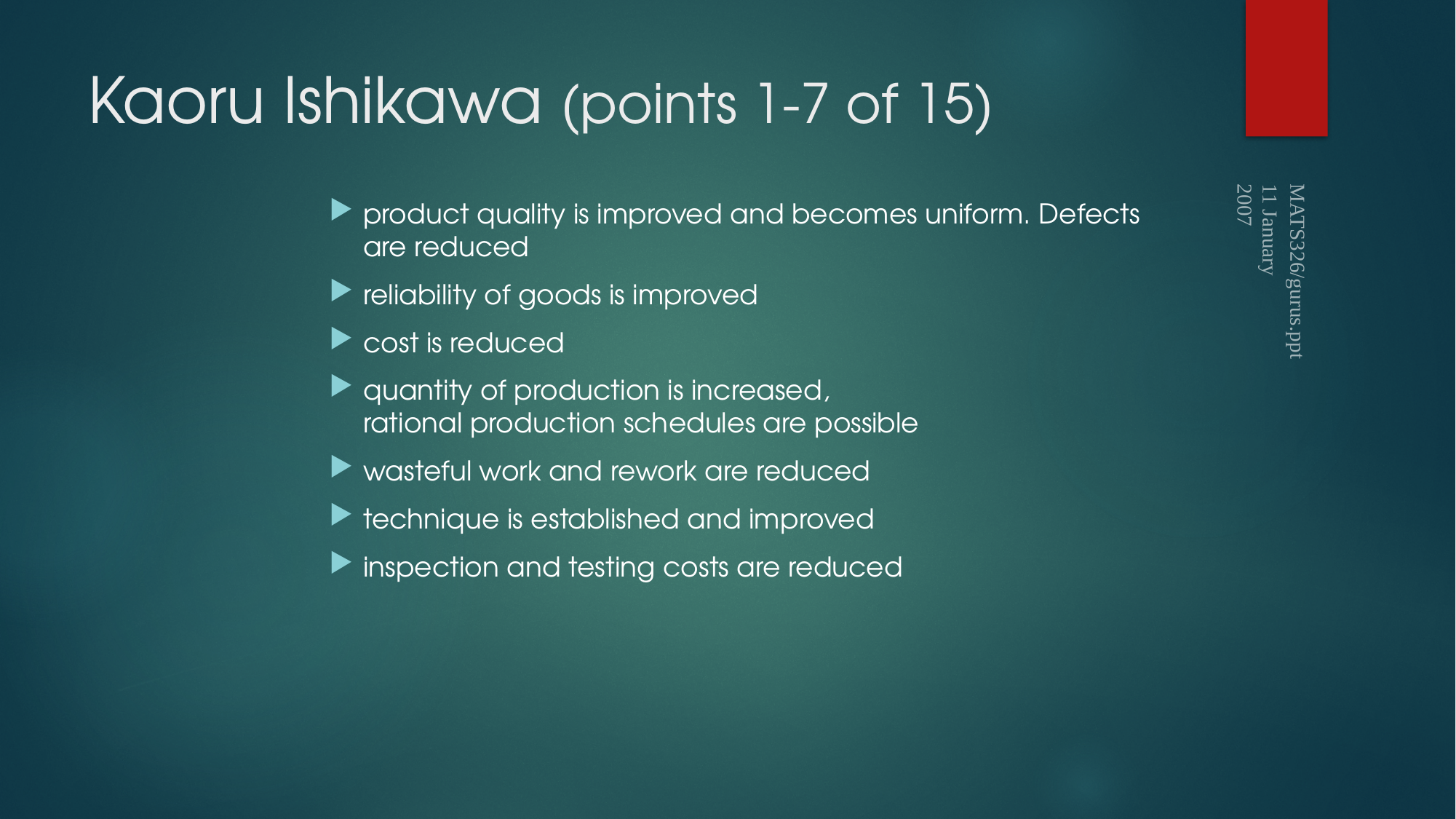

# Kaoru Ishikawa (points 1-7 of 15)
product quality is improved and becomes uniform. Defects are reduced
reliability of goods is improved
cost is reduced
quantity of production is increased,
rational production schedules are possible
wasteful work and rework are reduced
technique is established and improved
inspection and testing costs are reduced
11 January 2007
MATS326/gurus.ppt